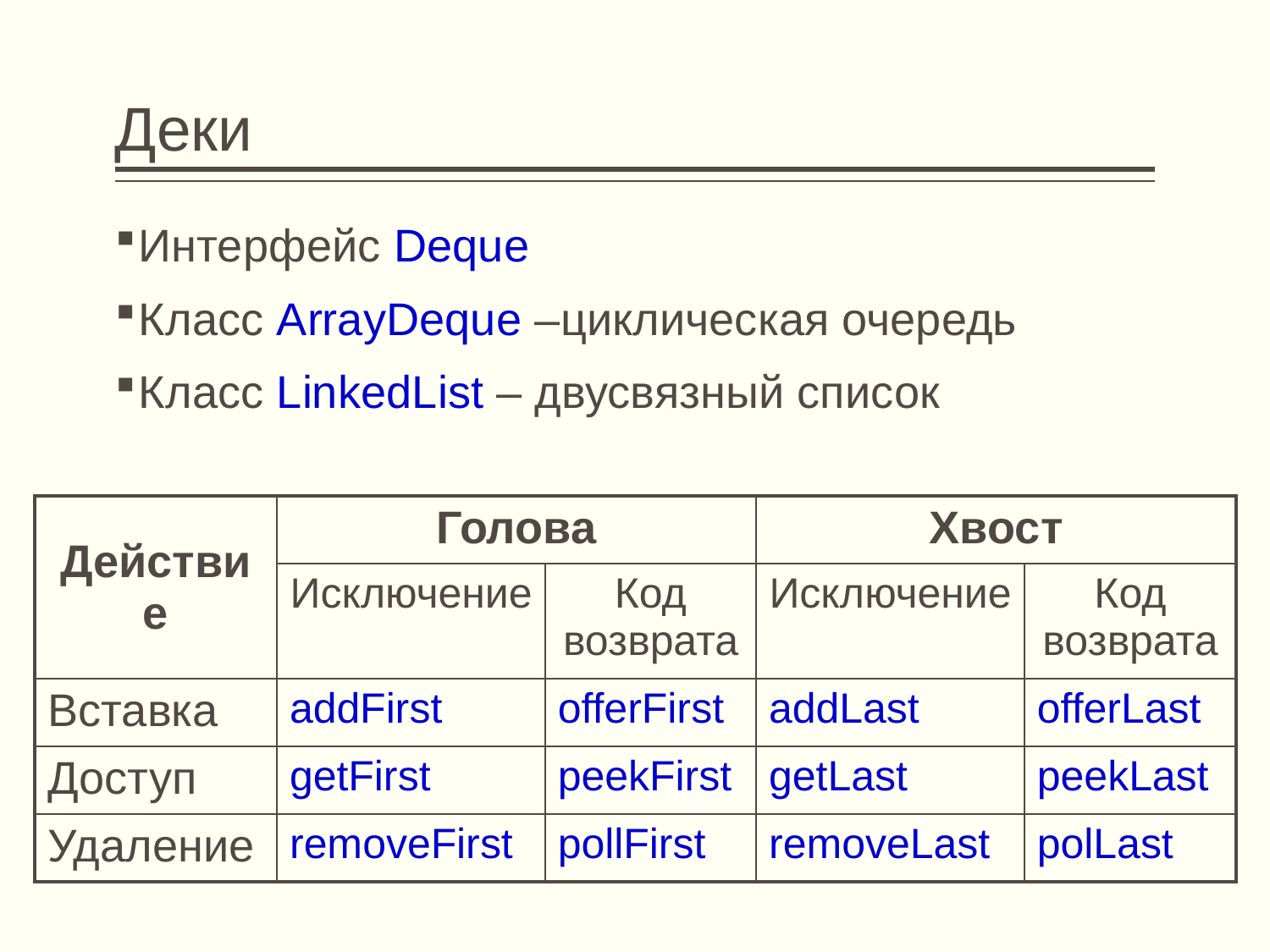

# Деки
Интерфейс Deque
Класс ArrayDeque –циклическая очередь
Класс LinkedList – двусвязный список
| Действие | Голова |  | Хвост |  |
| --- | --- | --- | --- | --- |
|  | Исключение | Код возврата | Исключение | Код возврата |
| Вставка | addFirst | offerFirst | addLast | offerLast |
| Доступ | getFirst | peekFirst | getLast | peekLast |
| Удаление | removeFirst | pollFirst | removeLast | polLast |
Java Advanced / Collections Framework